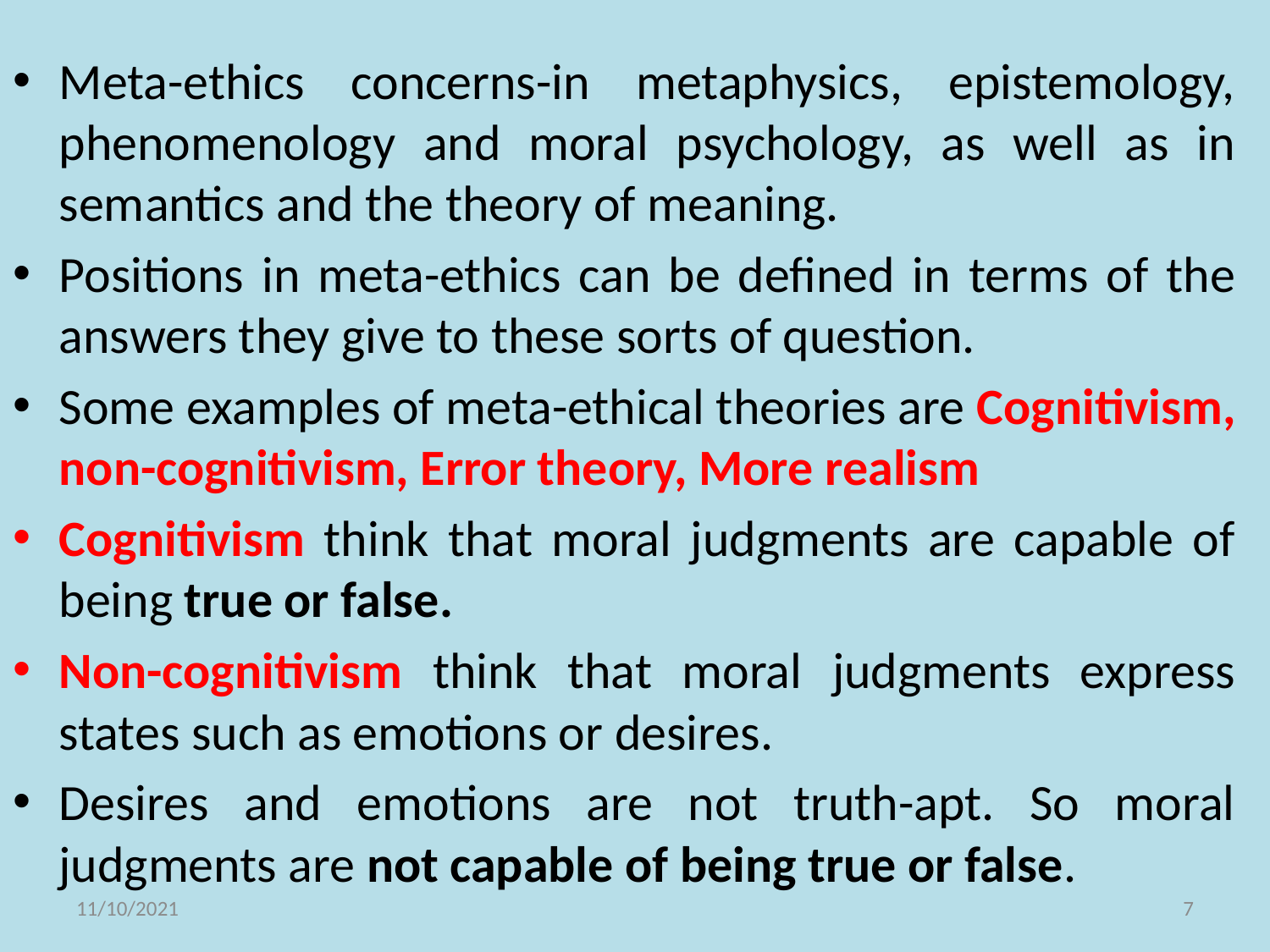

Meta-ethics concerns-in metaphysics, epistemology, phenomenology and moral psychology, as well as in semantics and the theory of meaning.
Positions in meta-ethics can be defined in terms of the answers they give to these sorts of question.
Some examples of meta-ethical theories are Cognitivism, non-cognitivism, Error theory, More realism
Cognitivism think that moral judgments are capable of being true or false.
Non-cognitivism think that moral judgments express states such as emotions or desires.
Desires and emotions are not truth-apt. So moral judgments are not capable of being true or false.

11/10/2021
7